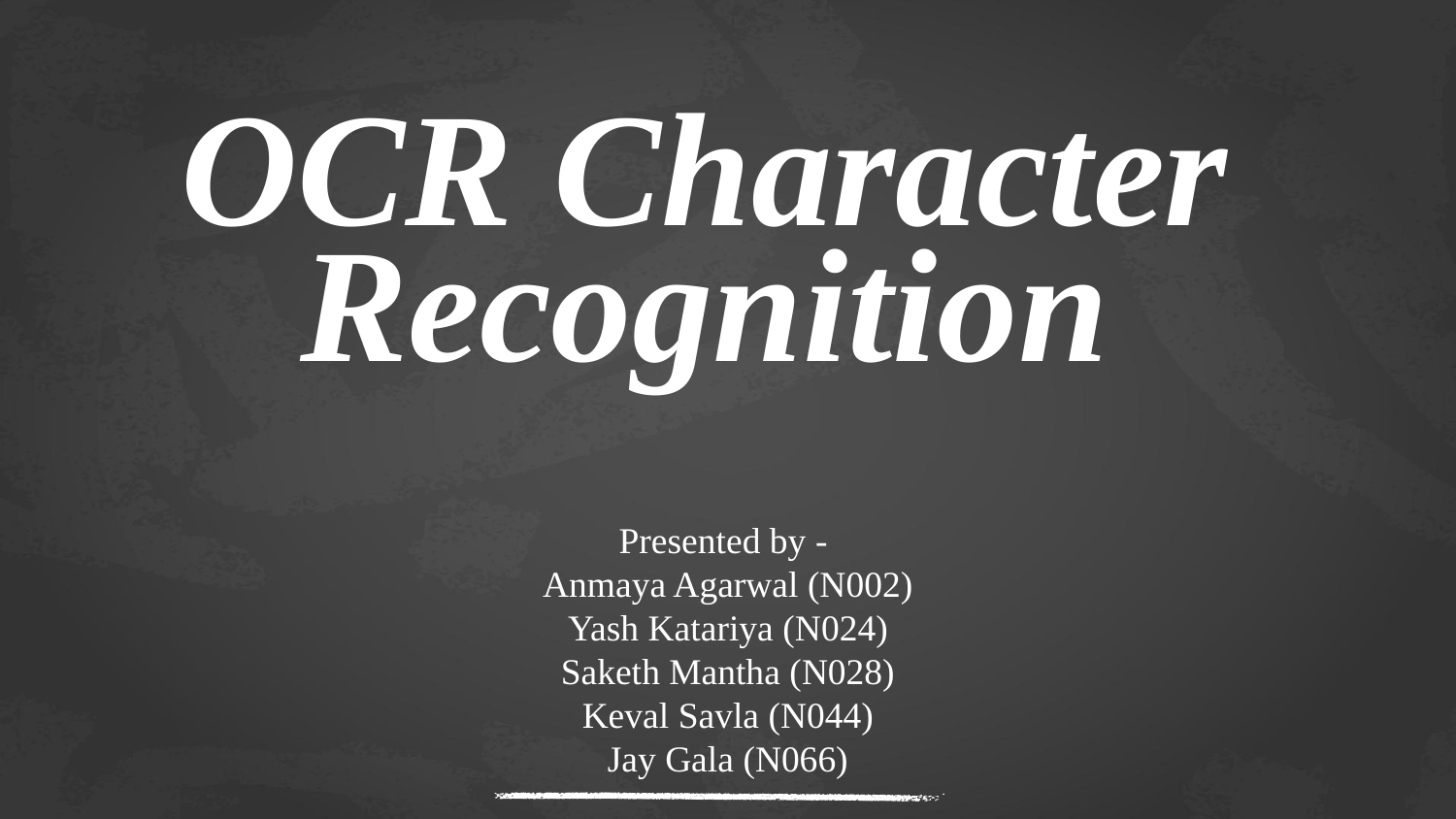

# OCR Character Recognition
Presented by -
Anmaya Agarwal (N002)
Yash Katariya (N024)
Saketh Mantha (N028)
Keval Savla (N044)
Jay Gala (N066)